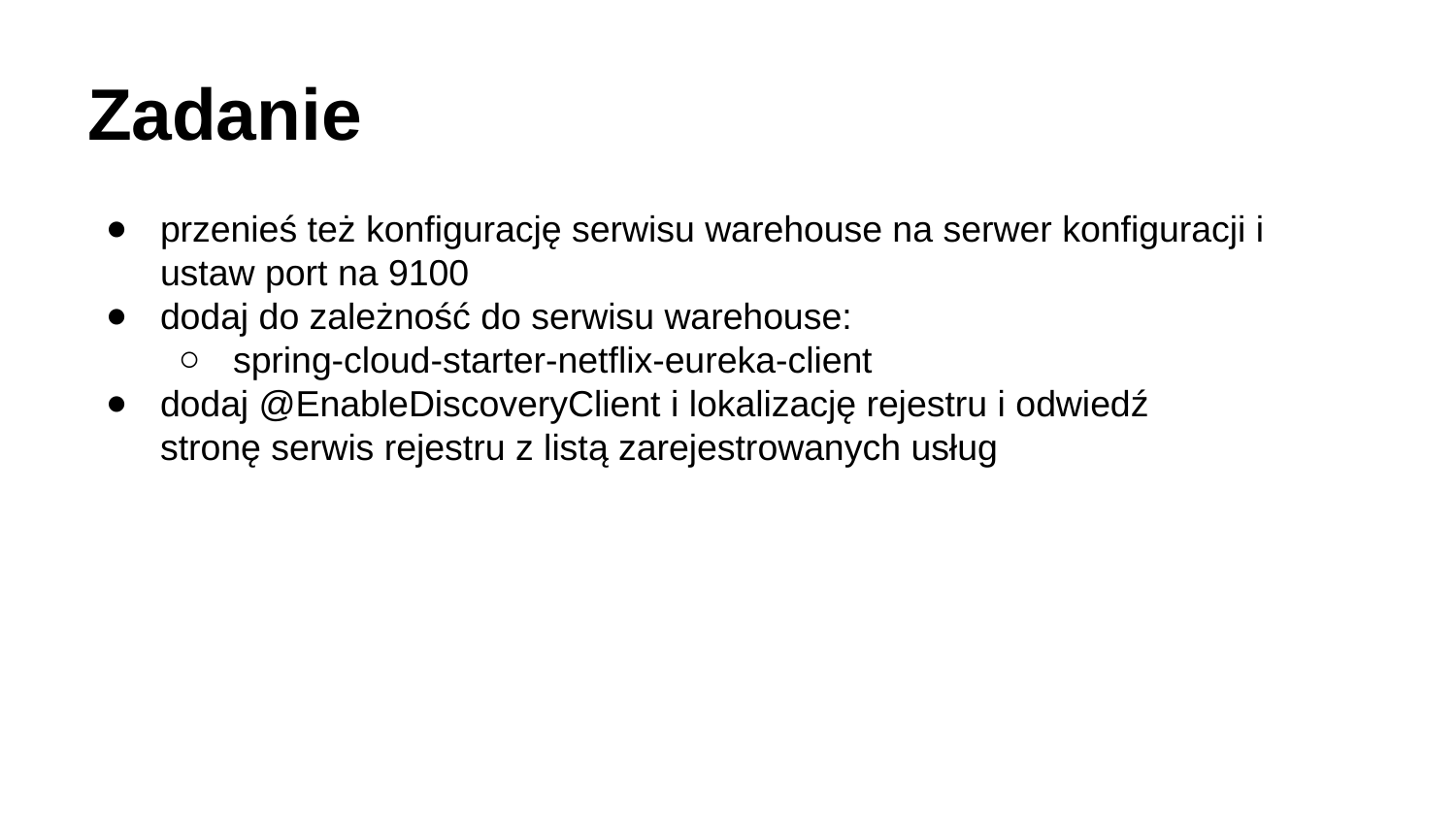

# Zadanie
przenieś też konfigurację serwisu warehouse na serwer konfiguracji i ustaw port na 9100
dodaj do zależność do serwisu warehouse:
spring-cloud-starter-netflix-eureka-client
dodaj @EnableDiscoveryClient i lokalizację rejestru i odwiedź stronę serwis rejestru z listą zarejestrowanych usług